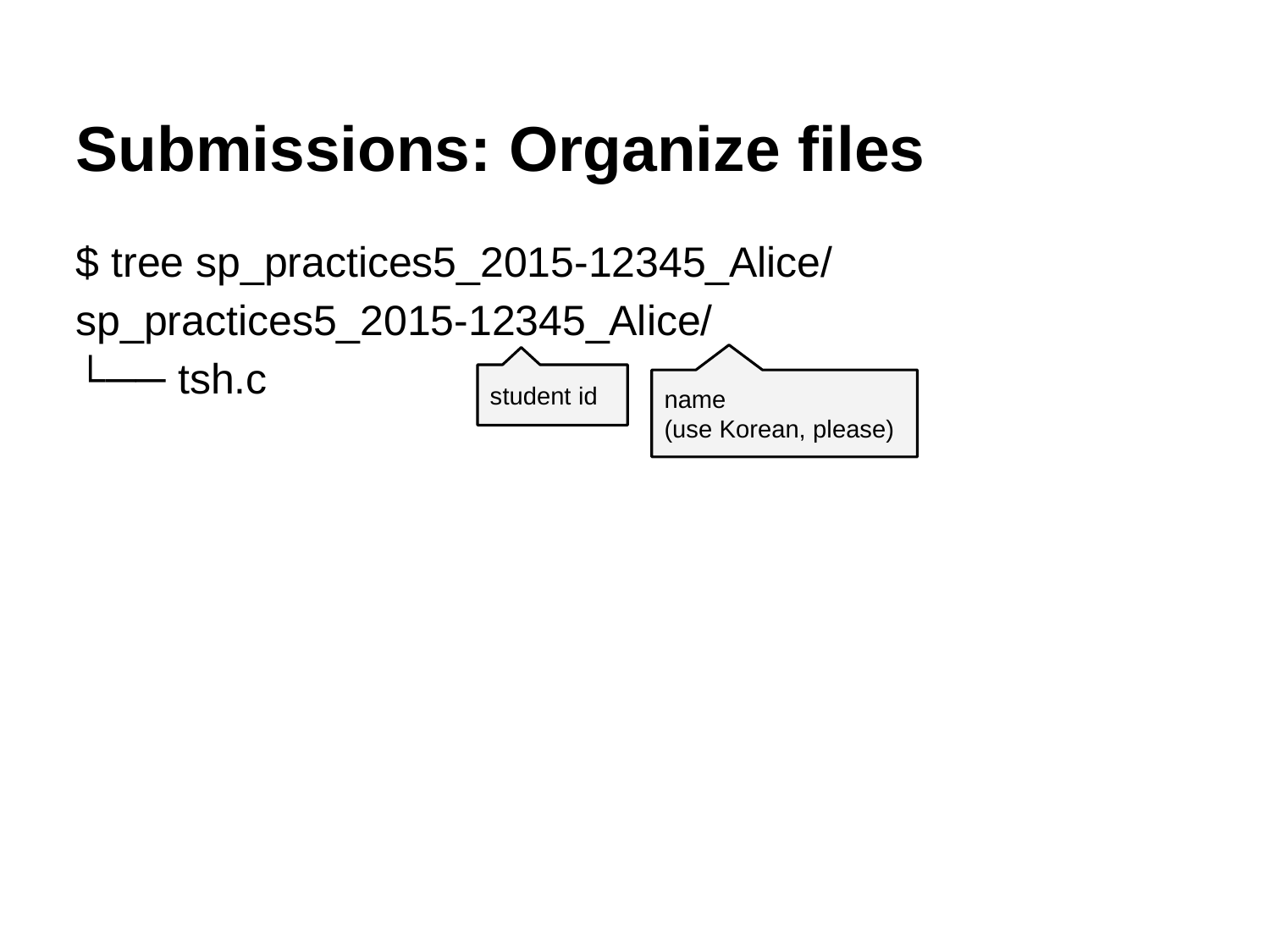

Submissions: Organize files
$ tree sp_practices5_2015-12345_Alice/
sp_practices5_2015-12345_Alice/
└── tsh.c

student id
name
(use Korean, please)